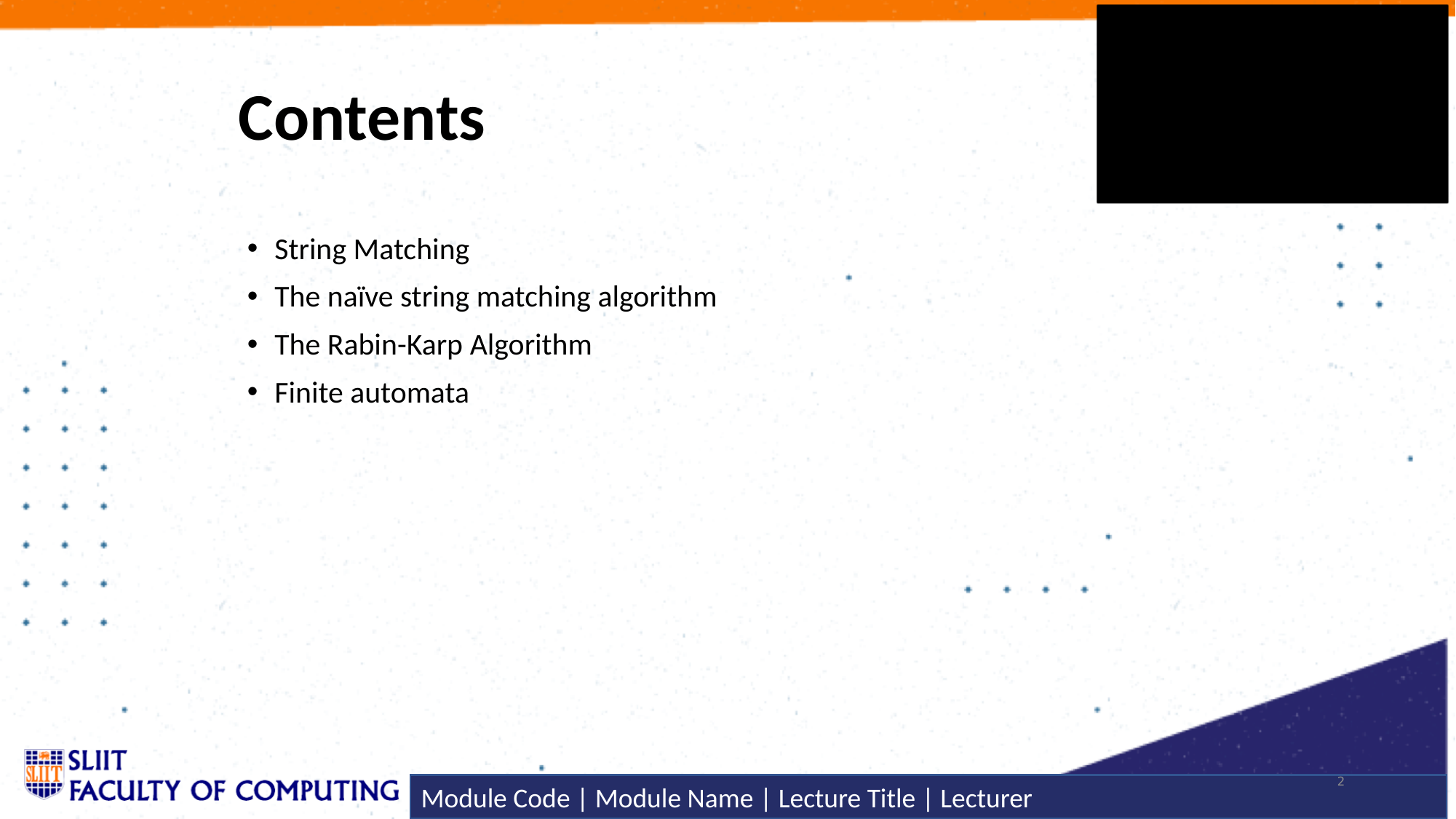

# Contents
String Matching
The naïve string matching algorithm
The Rabin-Karp Algorithm
Finite automata
2